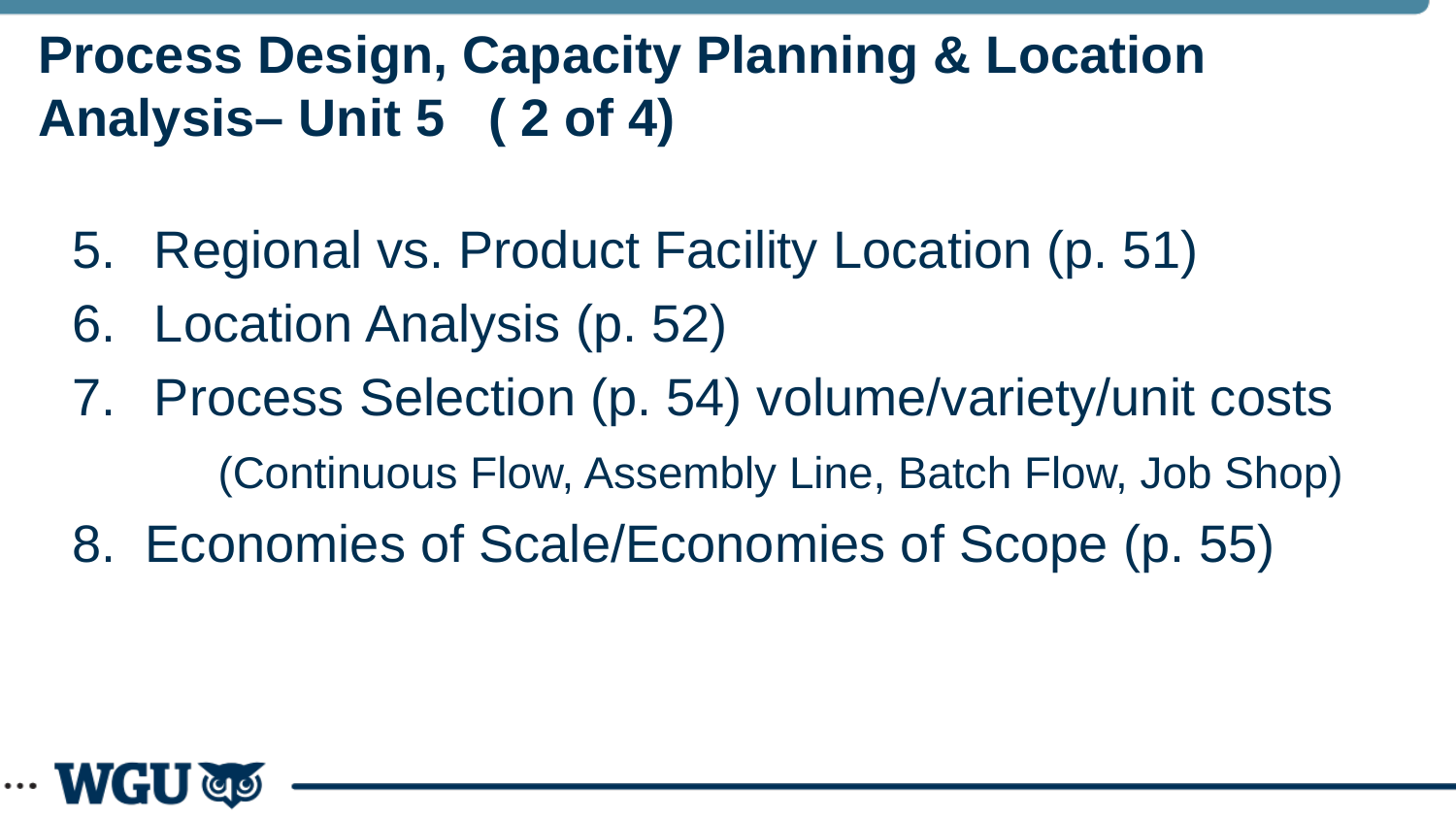

# Process Design, Capacity Planning & Location Analysis– Unit 5   ( 2 of 4)
Regional vs. Product Facility Location (p. 51)
Location Analysis (p. 52)
Process Selection (p. 54) volume/variety/unit costs
	(Continuous Flow, Assembly Line, Batch Flow, Job Shop)
8.  Economies of Scale/Economies of Scope (p. 55)